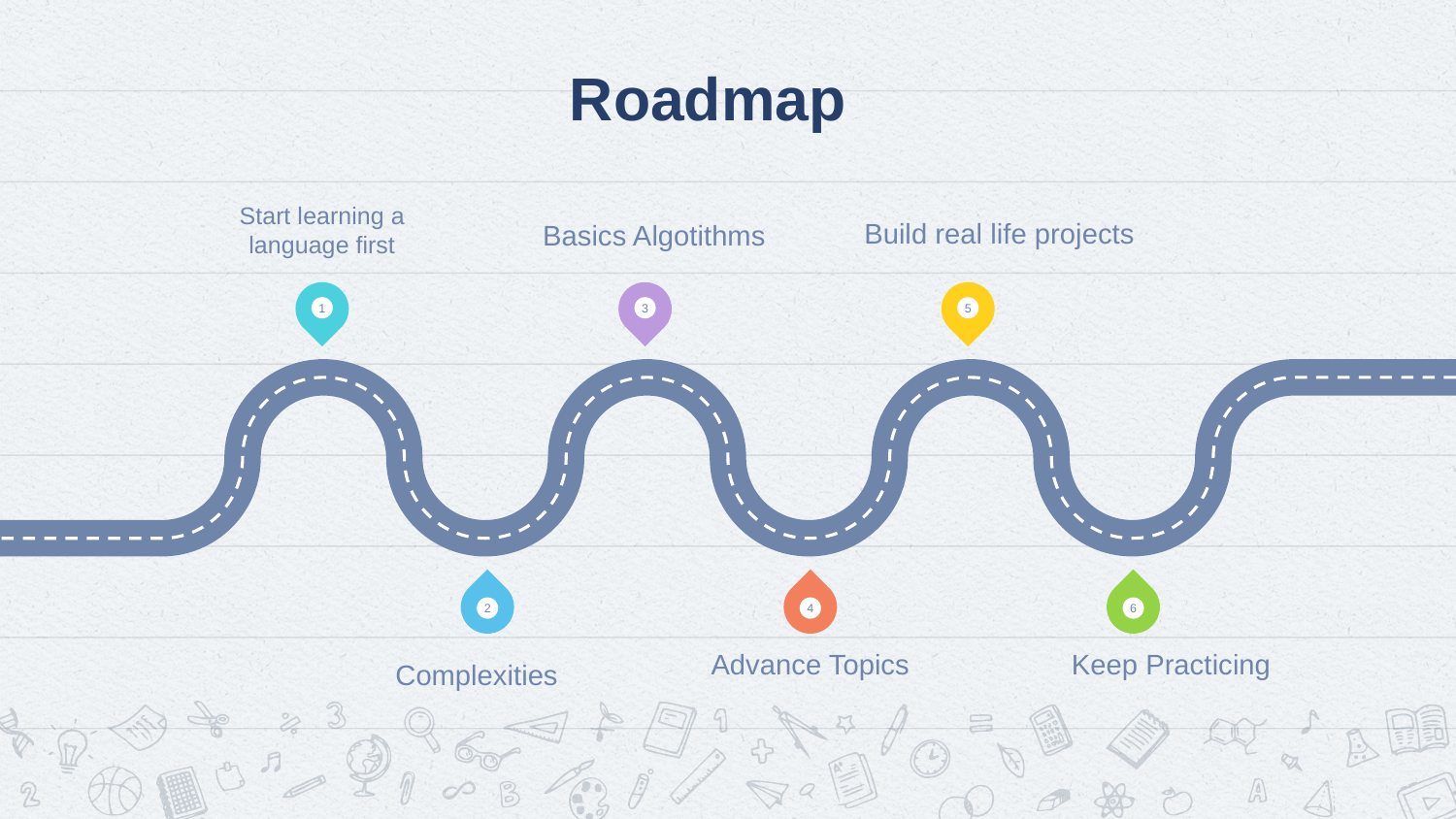

# Roadmap
Basics Algotithms
Start learning a language first
Build real life projects

1

3

5

2

4

6
Advance Topics
Keep Practicing
Complexities